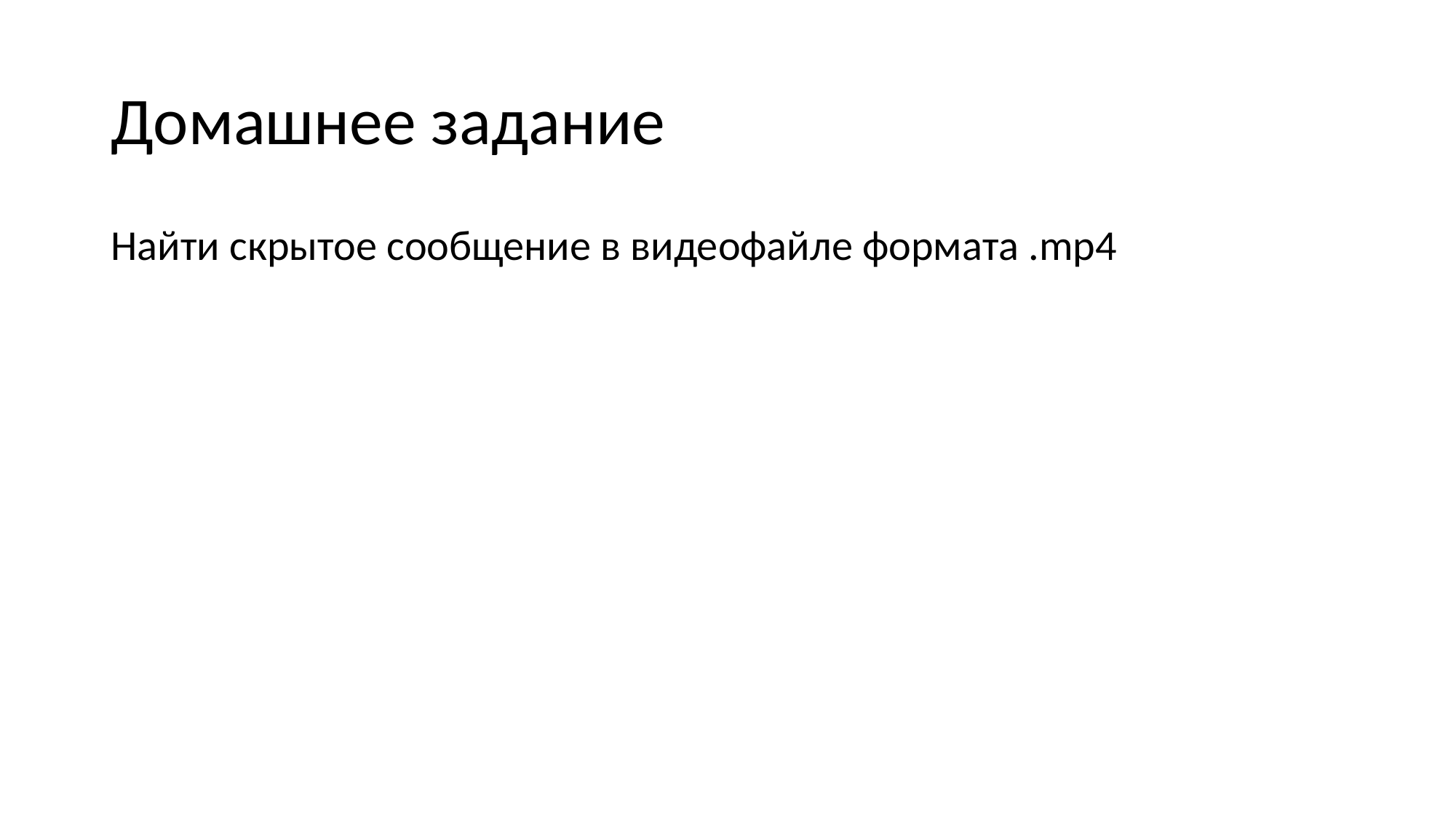

# Домашнее задание
Найти скрытое сообщение в видеофайле формата .mp4